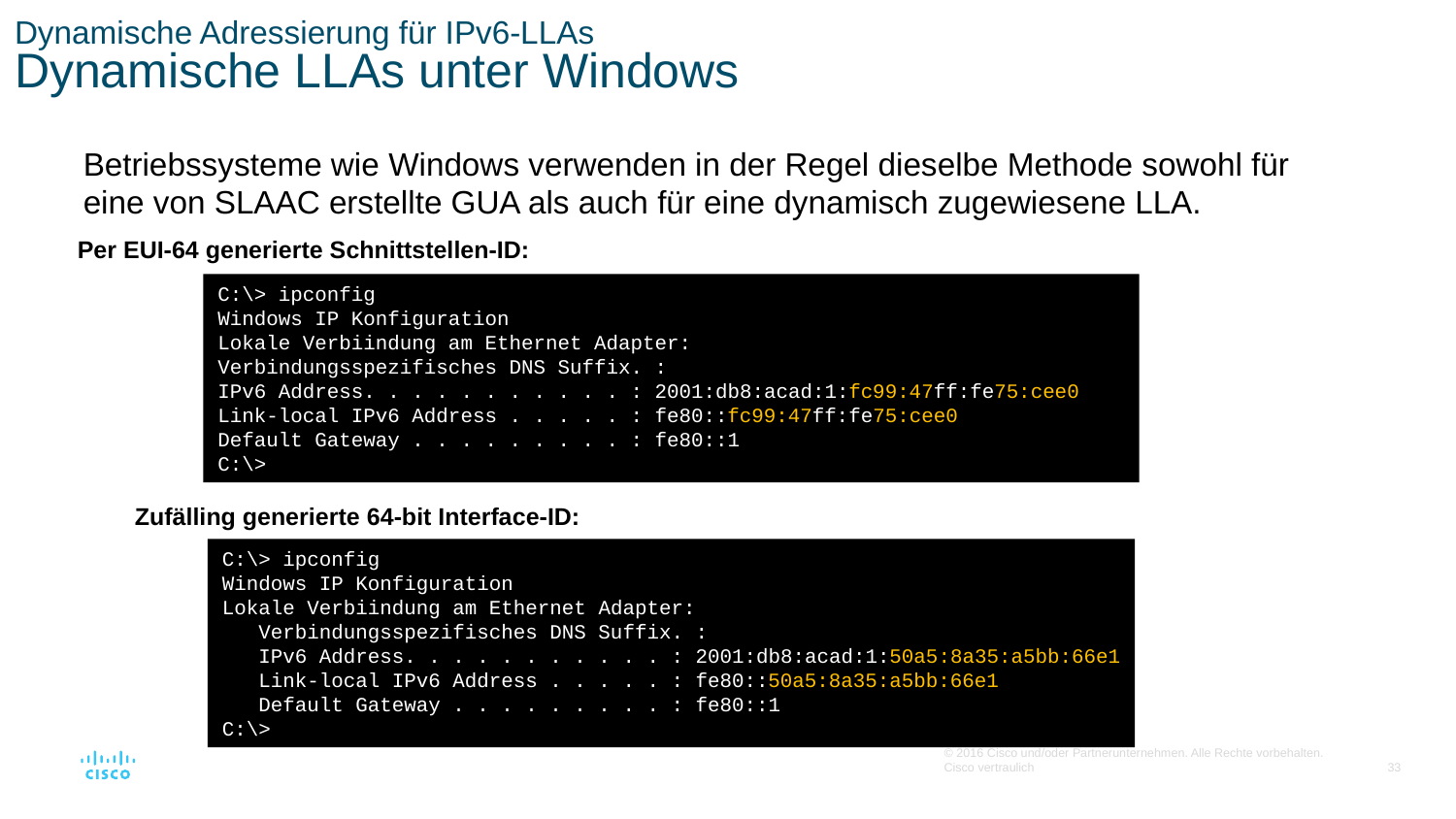

# Dynamische Adressierung für IPv6-LLAs Dynamische LLAs unter Windows
Betriebssysteme wie Windows verwenden in der Regel dieselbe Methode sowohl für eine von SLAAC erstellte GUA als auch für eine dynamisch zugewiesene LLA.

Per EUI-64 generierte Schnittstellen-ID:
C:\> ipconfig
Windows IP Konfiguration
Lokale Verbiindung am Ethernet Adapter:
Verbindungsspezifisches DNS Suffix. :
IPv6 Address. . . . . . . . . . . : 2001:db8:acad:1:fc99:47ff:fe75:cee0
Link-local IPv6 Address . . . . . : fe80::fc99:47ff:fe75:cee0
Default Gateway . . . . . . . . . : fe80::1
C:\>
Zufälling generierte 64-bit Interface-ID:
C:\> ipconfig
Windows IP Konfiguration
Lokale Verbiindung am Ethernet Adapter:
   Verbindungsspezifisches DNS Suffix. :
   IPv6 Address. . . . . . . . . . . : 2001:db8:acad:1:50a5:8a35:a5bb:66e1
   Link-local IPv6 Address . . . . . : fe80::50a5:8a35:a5bb:66e1
   Default Gateway . . . . . . . . . : fe80::1
C:\>